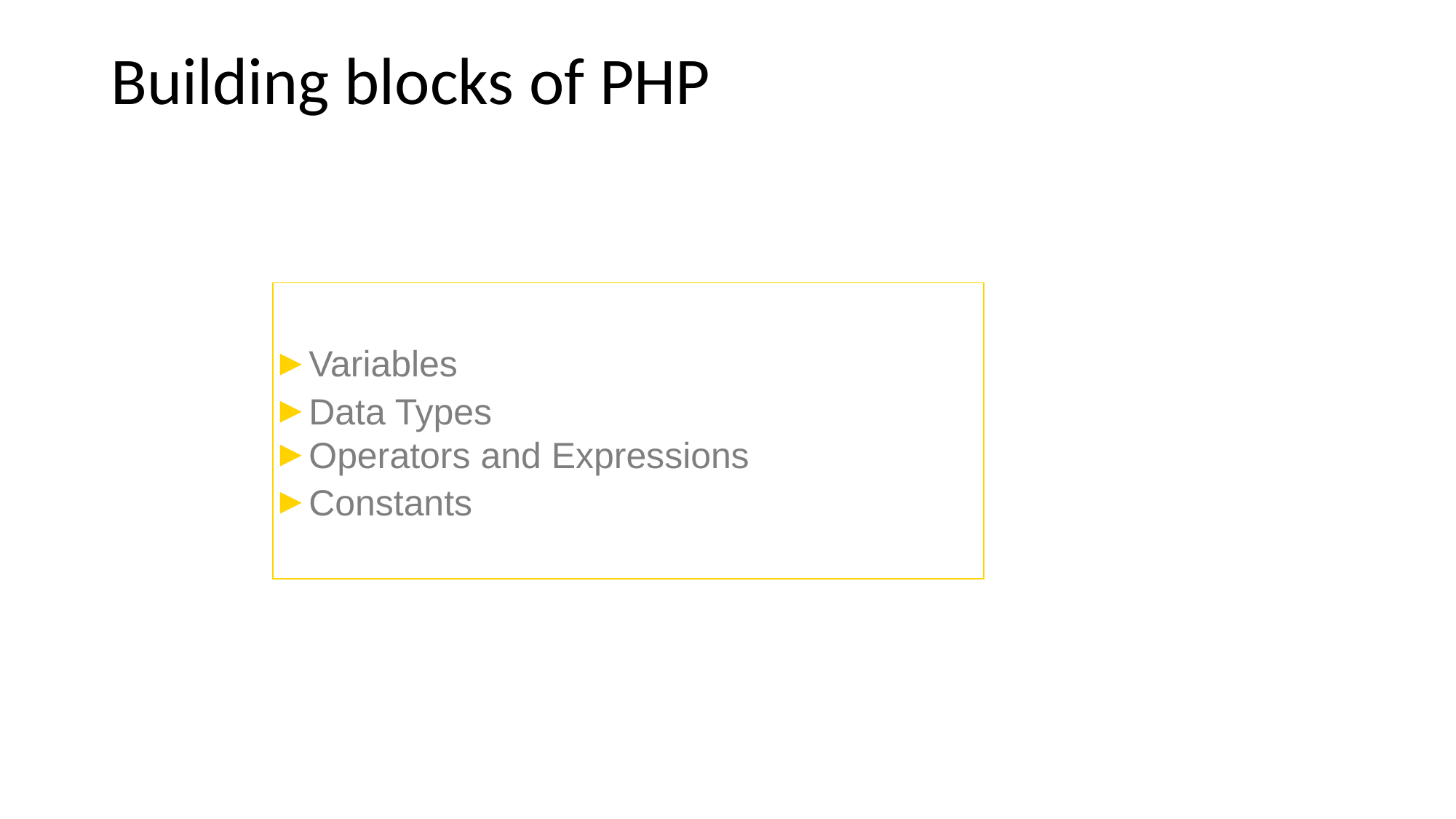

# Building blocks of PHP

Variables
Data Types
Operators and Expressions
Constants